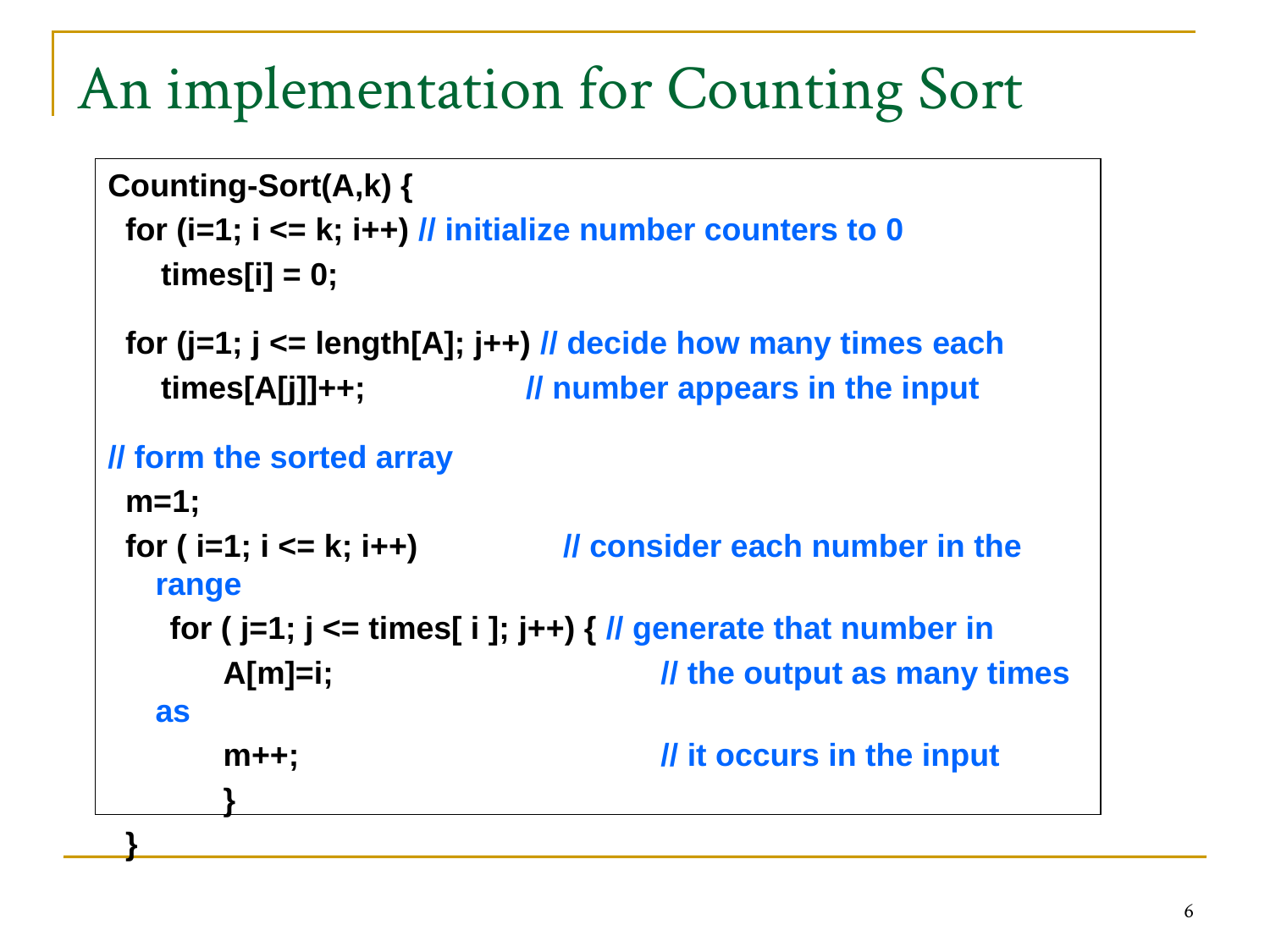

# An implementation for Counting Sort
Counting-Sort(A,k) {
  for (i=1; i <= k; i++) // initialize number counters to 0
      times[i] = 0;

  for (j=1; j <= length[A]; j++) // decide how many times each
      times[A[j]]++;                  // number appears in the input

// form the sorted array
  m=1;
  for ( i=1; i <= k; i++)	   // consider each number in the range
       for ( j=1; j <= times[ i ]; j++) { // generate that number in
             A[m]=i;		              // the output as many times as
             m++;		              // it occurs in the input
             }
  }
6